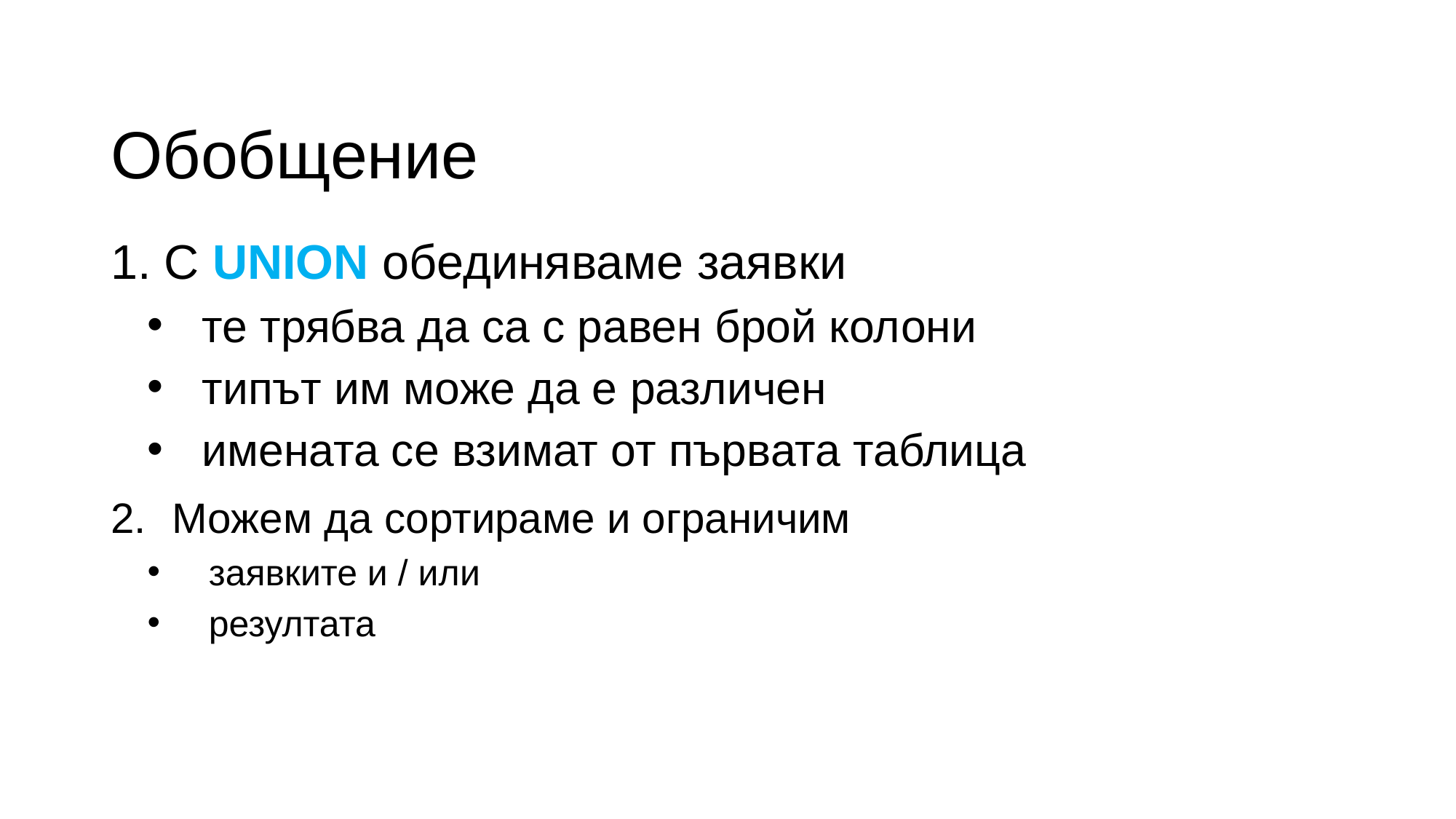

# Обобщение
С UNION обединяваме заявки
те трябва да са с равен брой колони
типът им може да е различен
имената се взимат от първата таблица
Можем да сортираме и ограничим
заявките и / или
резултата